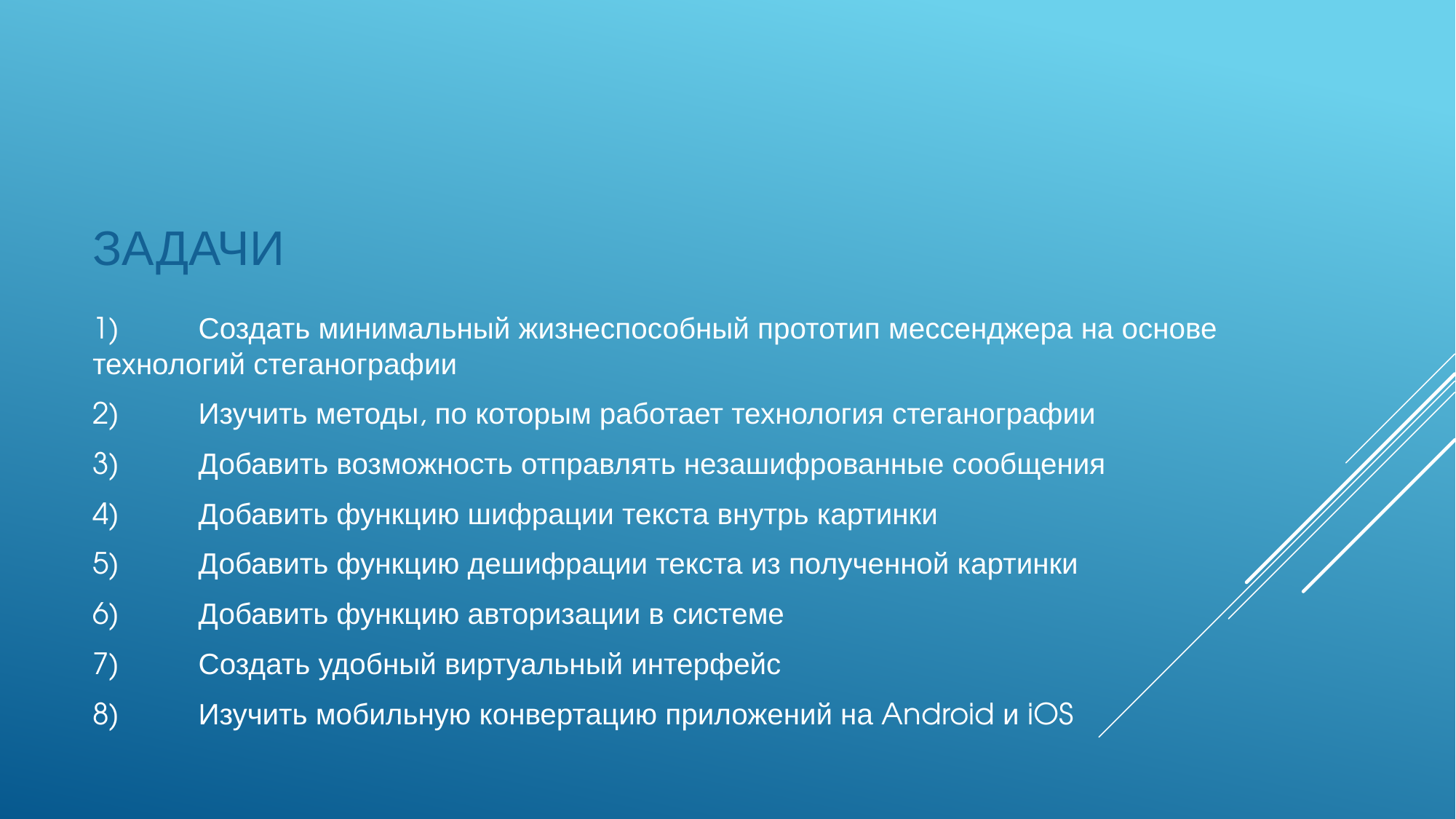

# Задачи
1)	Создать минимальный жизнеспособный прототип мессенджера на основе технологий стеганографии
2)	Изучить методы, по которым работает технология стеганографии
3)	Добавить возможность отправлять незашифрованные сообщения
4)	Добавить функцию шифрации текста внутрь картинки
5)	Добавить функцию дешифрации текста из полученной картинки
6)	Добавить функцию авторизации в системе
7)	Создать удобный виртуальный интерфейс
8)	Изучить мобильную конвертацию приложений на Android и iOS